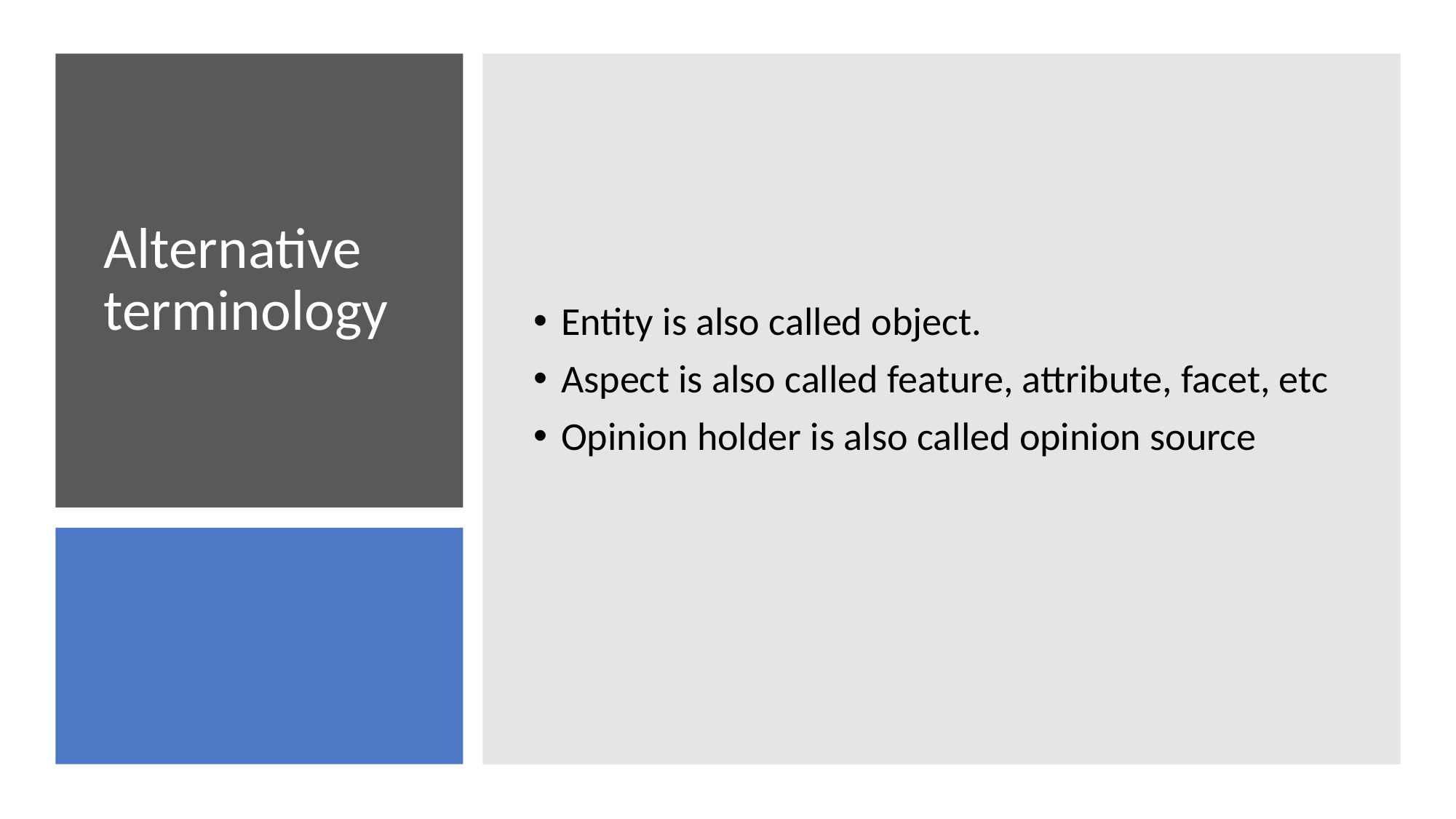

Entity is also called object.
Aspect is also called feature, attribute, facet, etc
Opinion holder is also called opinion source

# Alternative terminology